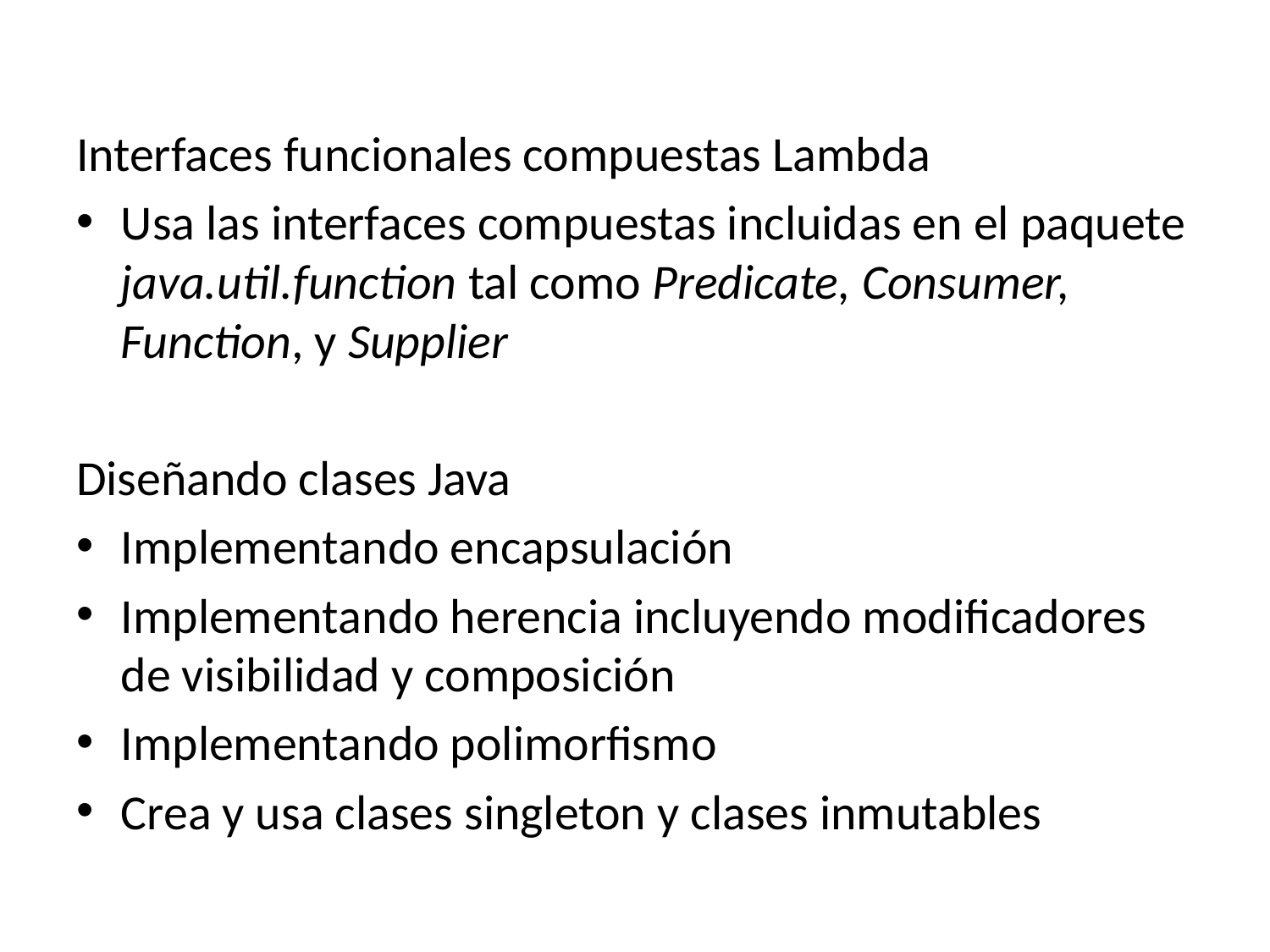

Interfaces funcionales compuestas Lambda
Usa las interfaces compuestas incluidas en el paquete java.util.function tal como Predicate, Consumer, Function, y Supplier

Diseñando clases Java
Implementando encapsulación
Implementando herencia incluyendo modificadores de visibilidad y composición
Implementando polimorfismo
Crea y usa clases singleton y clases inmutables